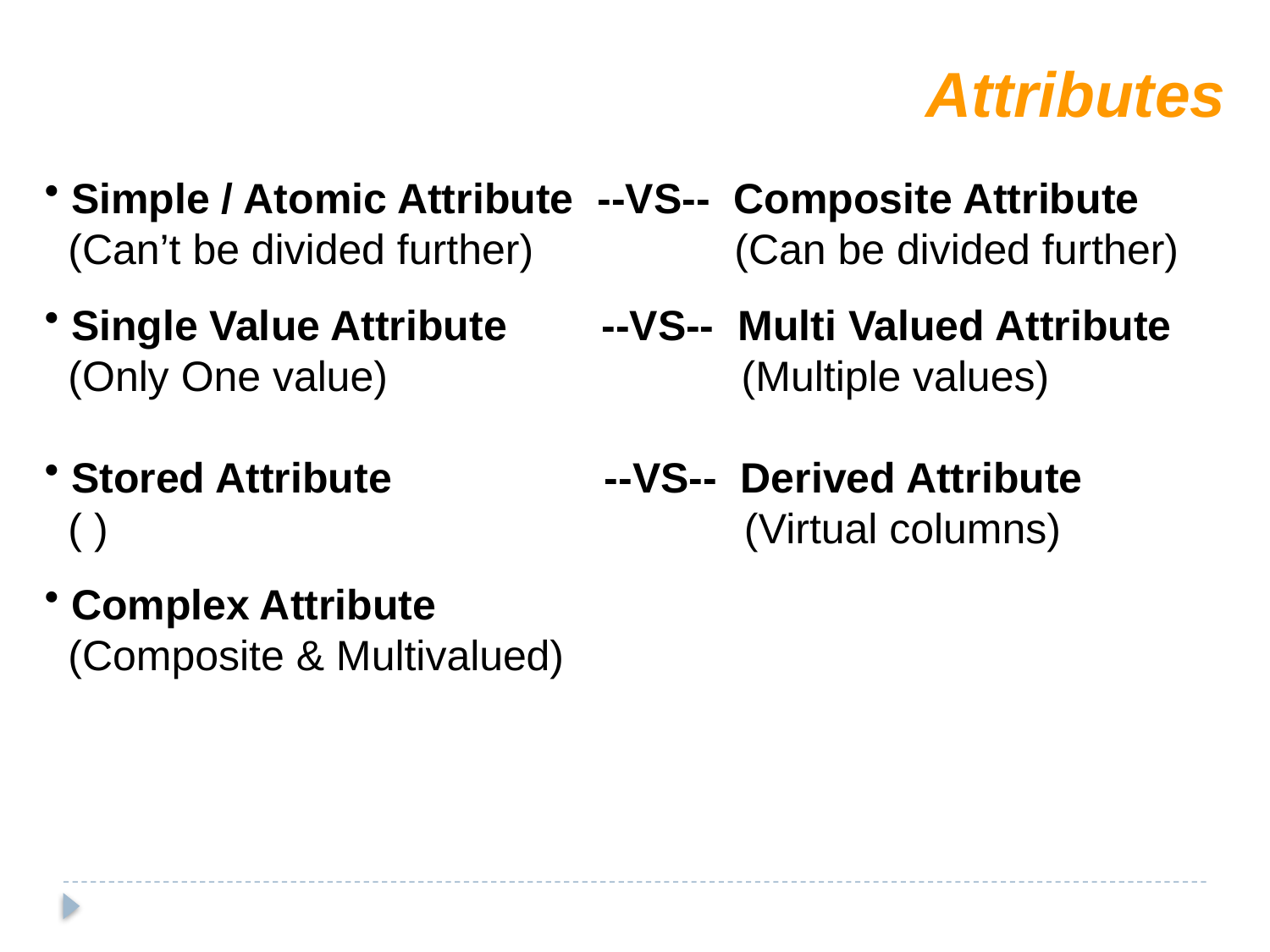

Attributes
 Simple / Atomic Attribute  --VS--  Composite Attribute
  (Can’t be divided further)                 (Can be divided further)

 Single Value Attribute        --VS--  Multi Valued Attribute
  (Only One value) 		                (Multiple values)

 Stored Attribute                  --VS--  Derived Attribute
  ( )			                           (Virtual columns)

 Complex Attribute
  (Composite & Multivalued)